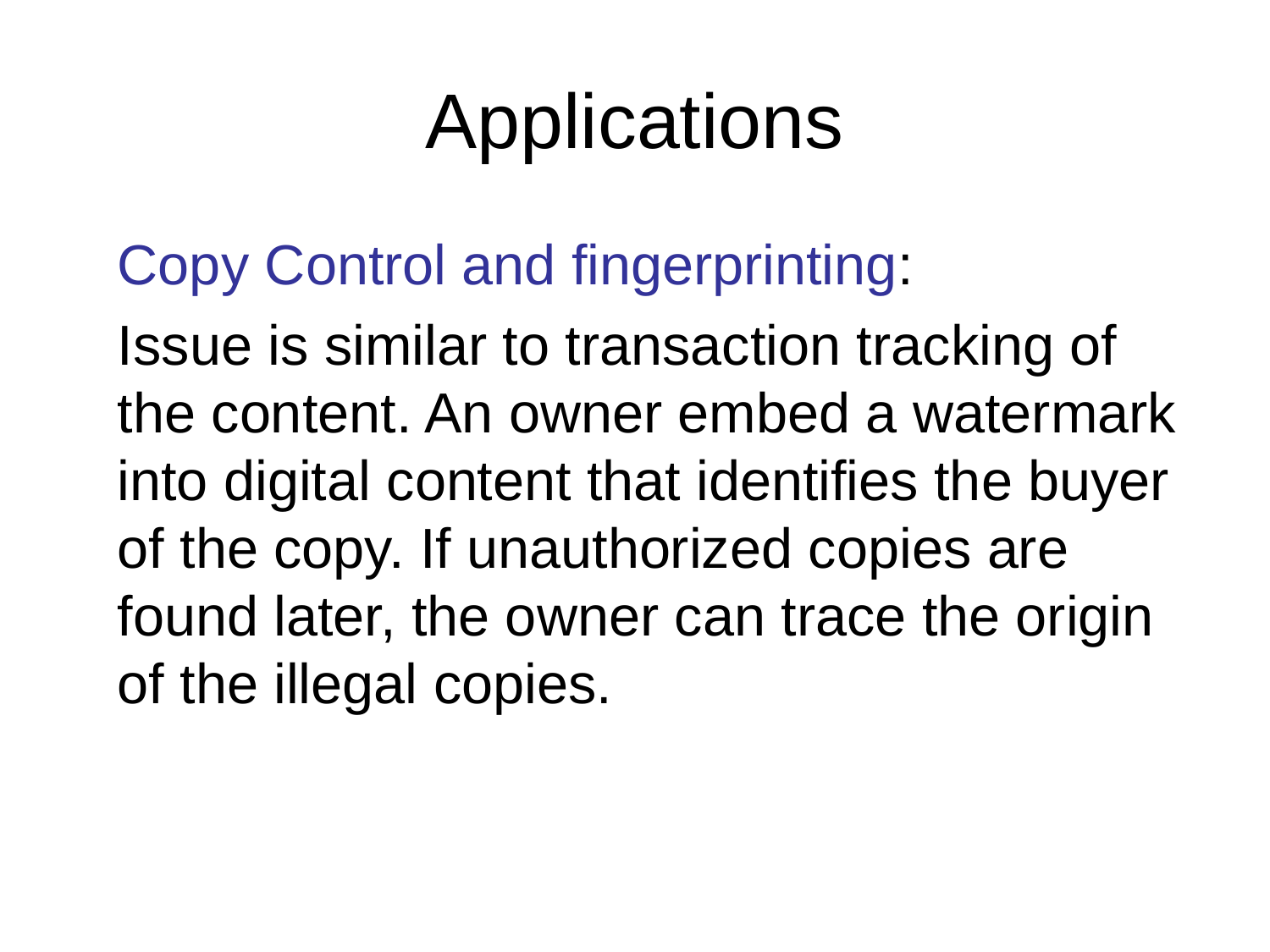

Applications
 	Copy Control and fingerprinting:
	Issue is similar to transaction tracking of the content. An owner embed a watermark into digital content that identifies the buyer of the copy. If unauthorized copies are found later, the owner can trace the origin of the illegal copies.